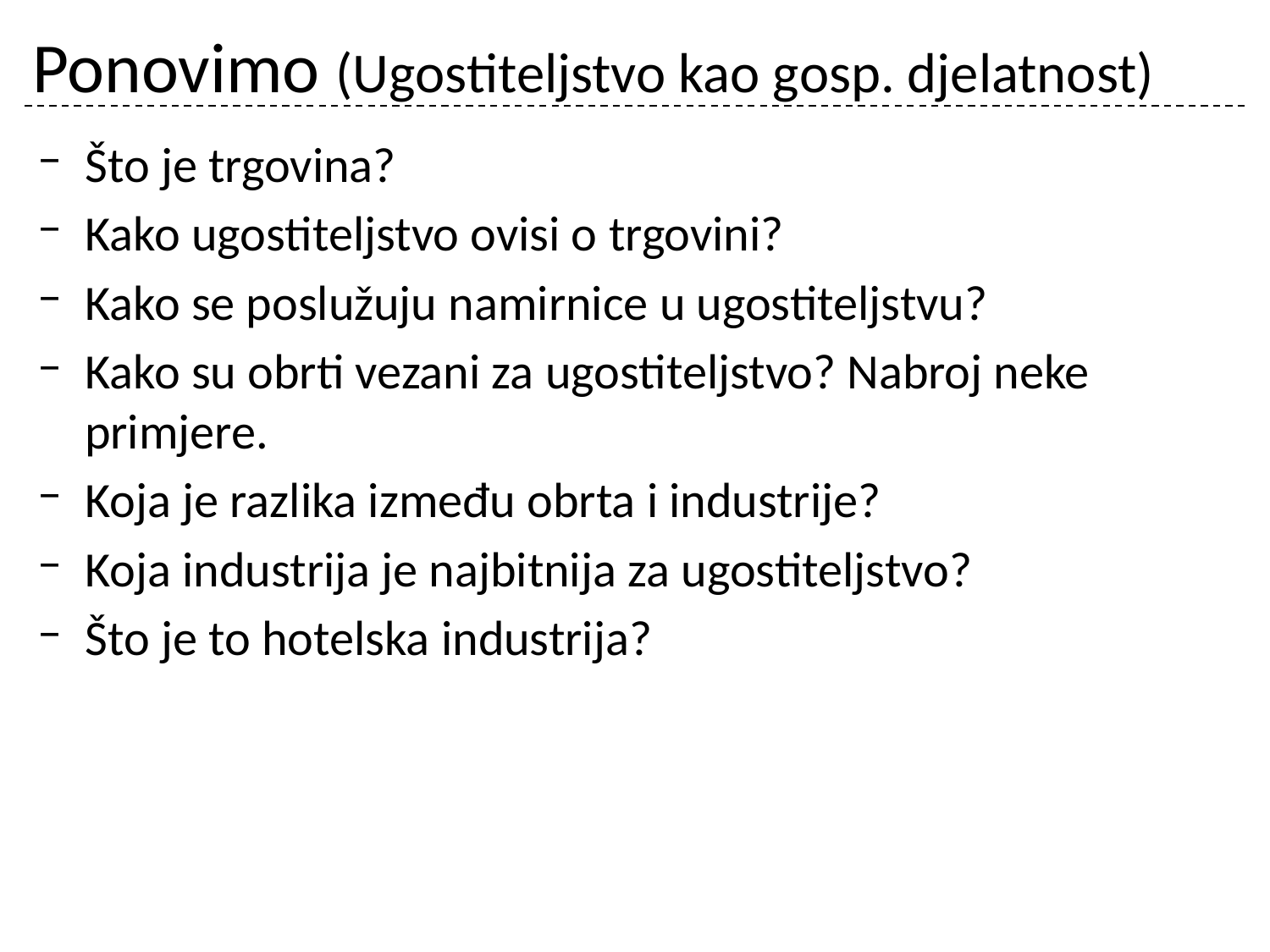

# Ponovimo (Ugostiteljstvo kao gosp. djelatnost)
Što je trgovina?
Kako ugostiteljstvo ovisi o trgovini?
Kako se poslužuju namirnice u ugostiteljstvu?
Kako su obrti vezani za ugostiteljstvo? Nabroj neke primjere.
Koja je razlika između obrta i industrije?
Koja industrija je najbitnija za ugostiteljstvo?
Što je to hotelska industrija?